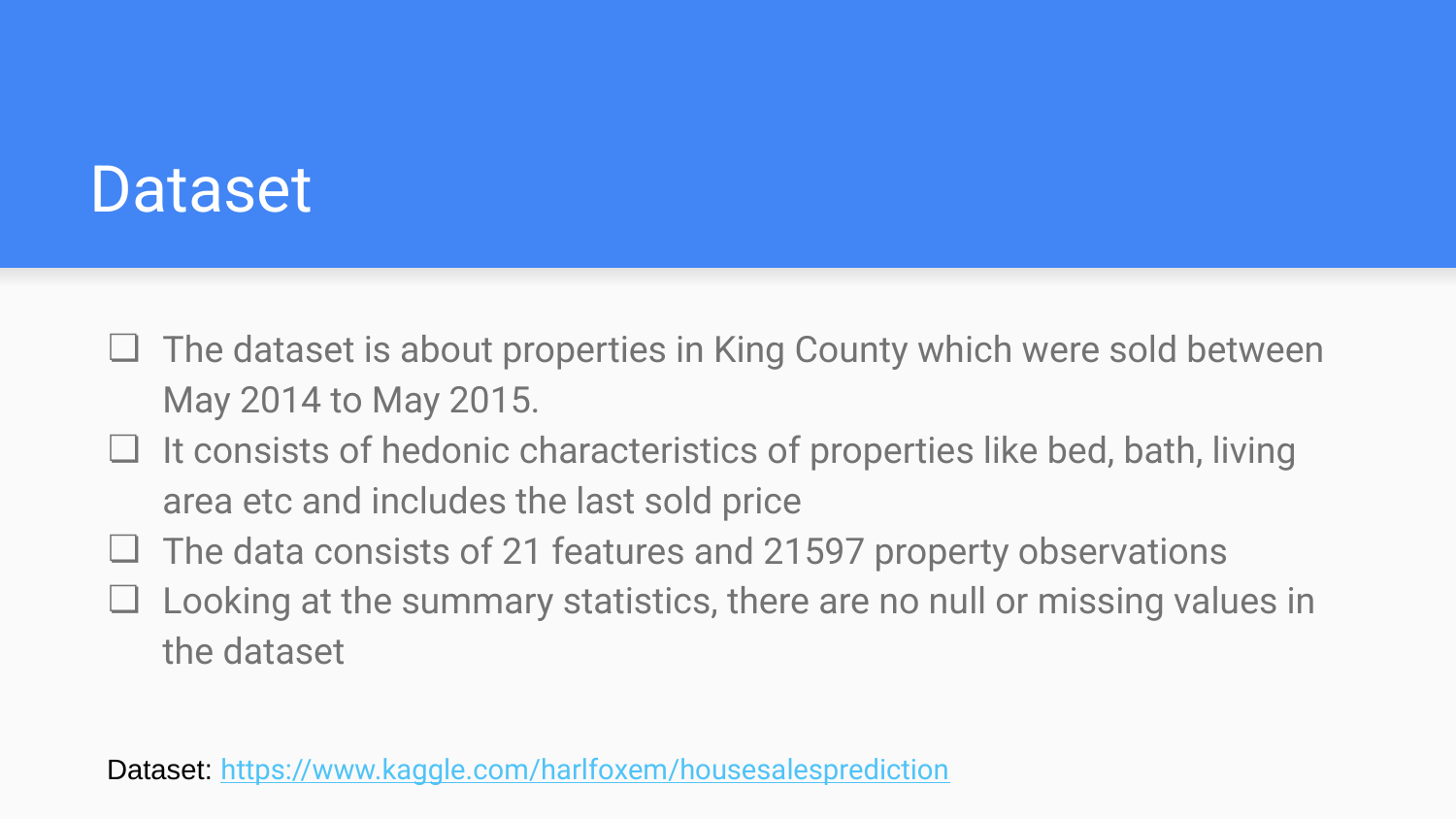

# Dataset
The dataset is about properties in King County which were sold between May 2014 to May 2015.
It consists of hedonic characteristics of properties like bed, bath, living area etc and includes the last sold price
The data consists of 21 features and 21597 property observations
Looking at the summary statistics, there are no null or missing values in the dataset

Dataset: https://www.kaggle.com/harlfoxem/housesalesprediction